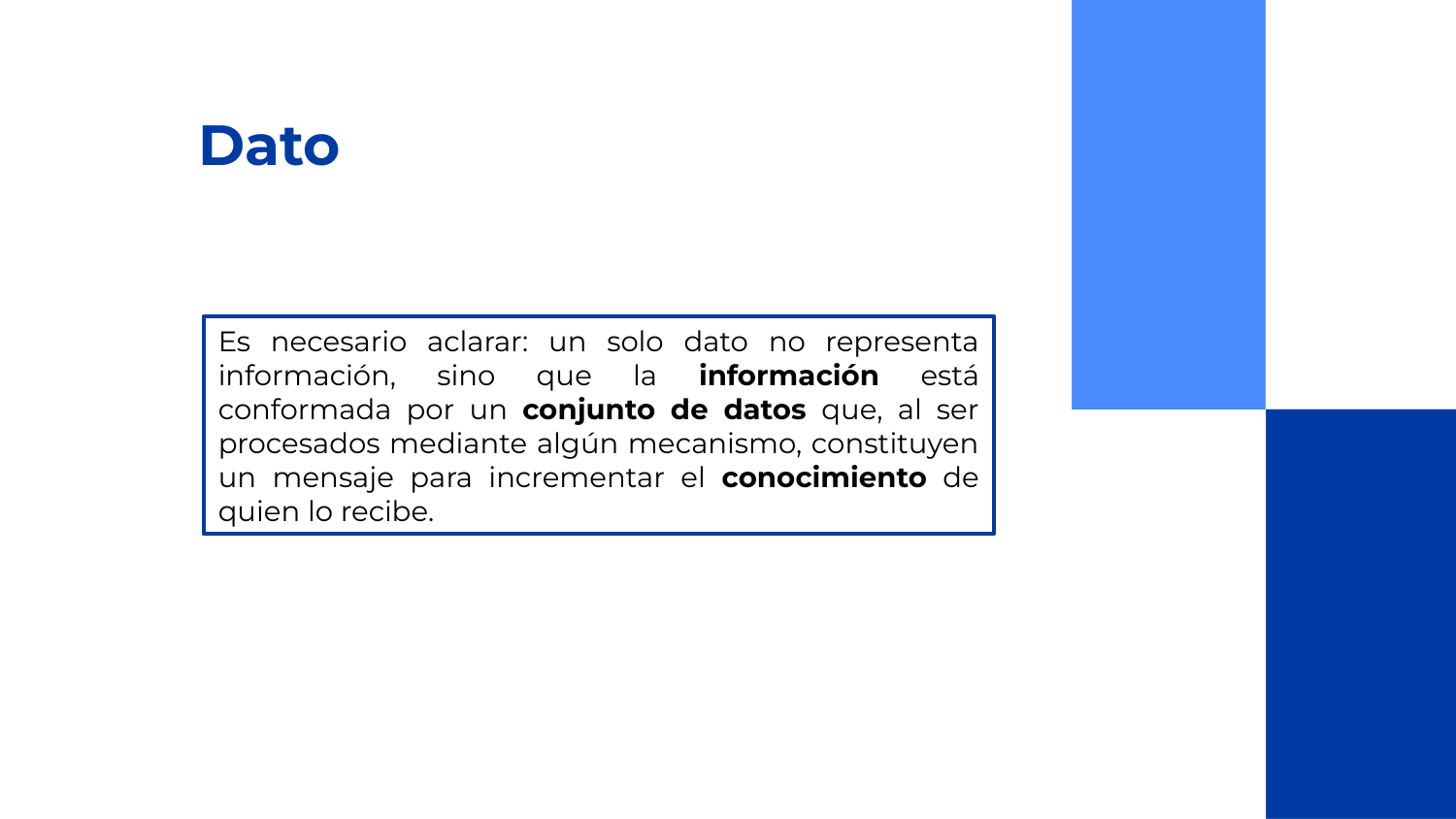

# Dato
Es necesario aclarar: un solo dato no representa información, sino que la información está conformada por un conjunto de datos que, al ser procesados mediante algún mecanismo, constituyen un mensaje para incrementar el conocimiento de quien lo recibe.